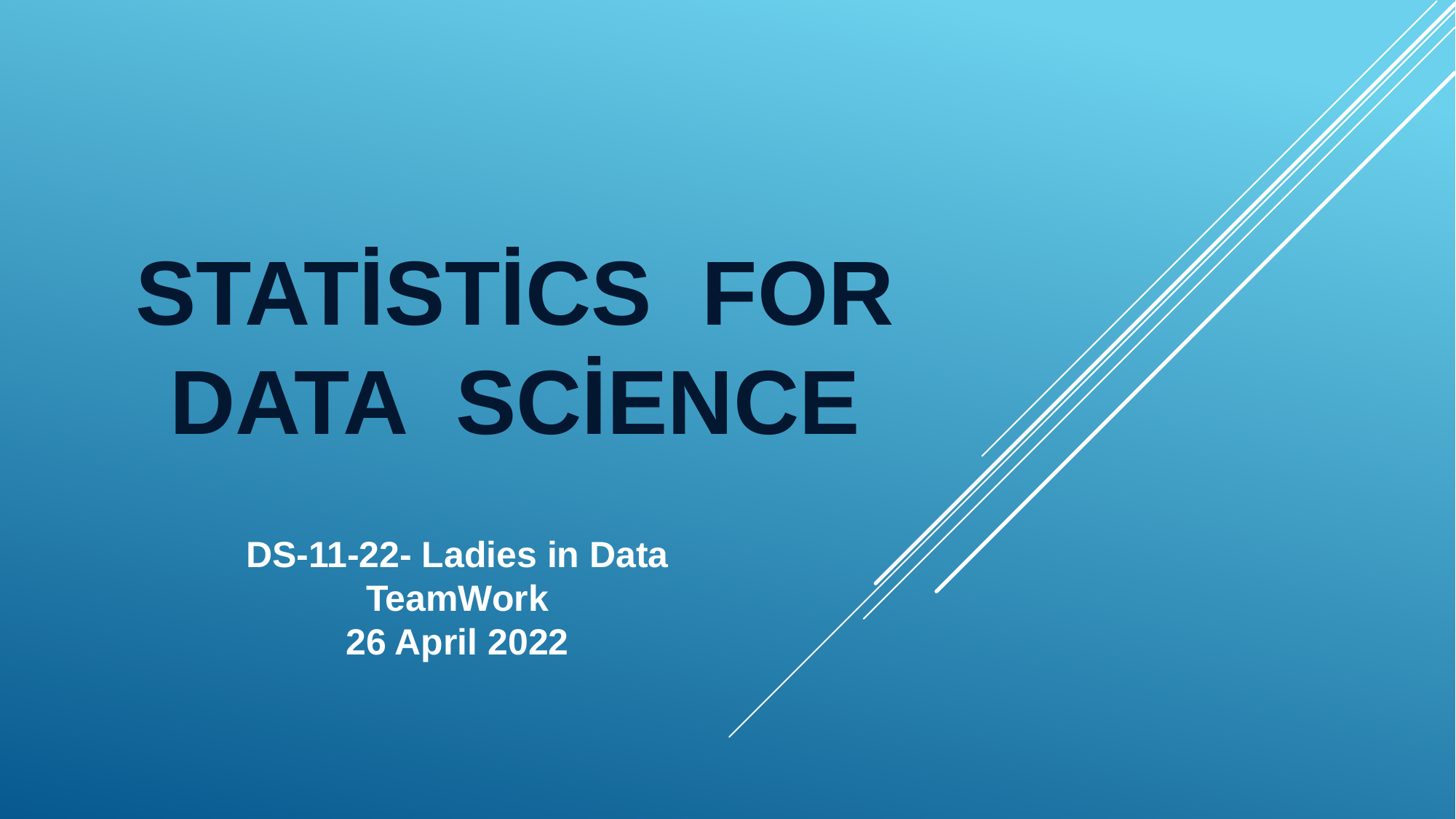

# STATİSTİCS  FOR DATA  SCİENCE
DS-11-22- Ladies in Data
TeamWork
26 April 2022